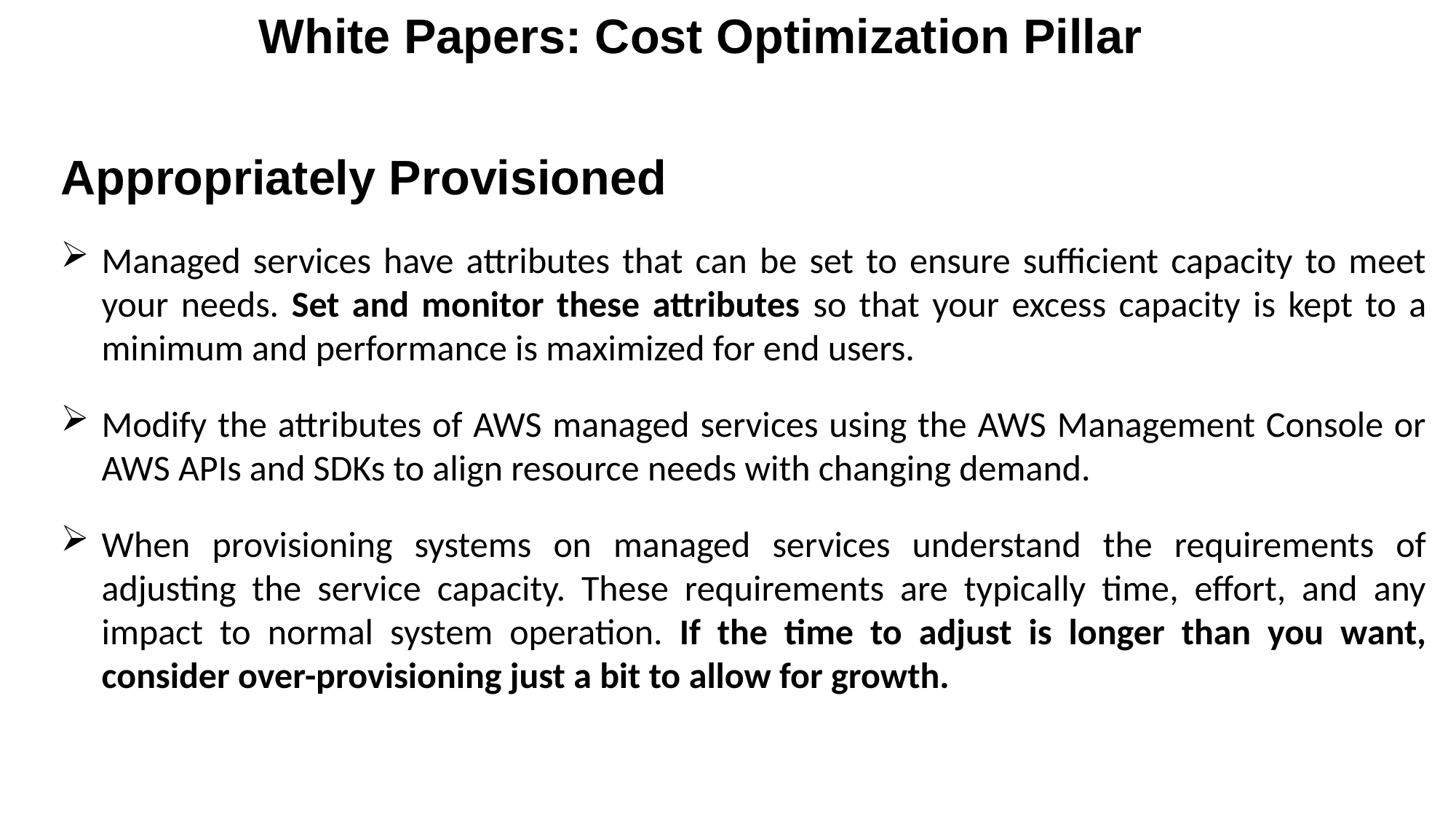

White Papers: Cost Optimization Pillar
Appropriately Provisioned

Managed services have attributes that can be set to ensure sufficient capacity to meet your needs. Set and monitor these attributes so that your excess capacity is kept to a minimum and performance is maximized for end users.

Modify the attributes of AWS managed services using the AWS Management Console or AWS APIs and SDKs to align resource needs with changing demand.

When provisioning systems on managed services understand the requirements of adjusting the service capacity. These requirements are typically time, effort, and any impact to normal system operation. If the time to adjust is longer than you want, consider over-provisioning just a bit to allow for growth.